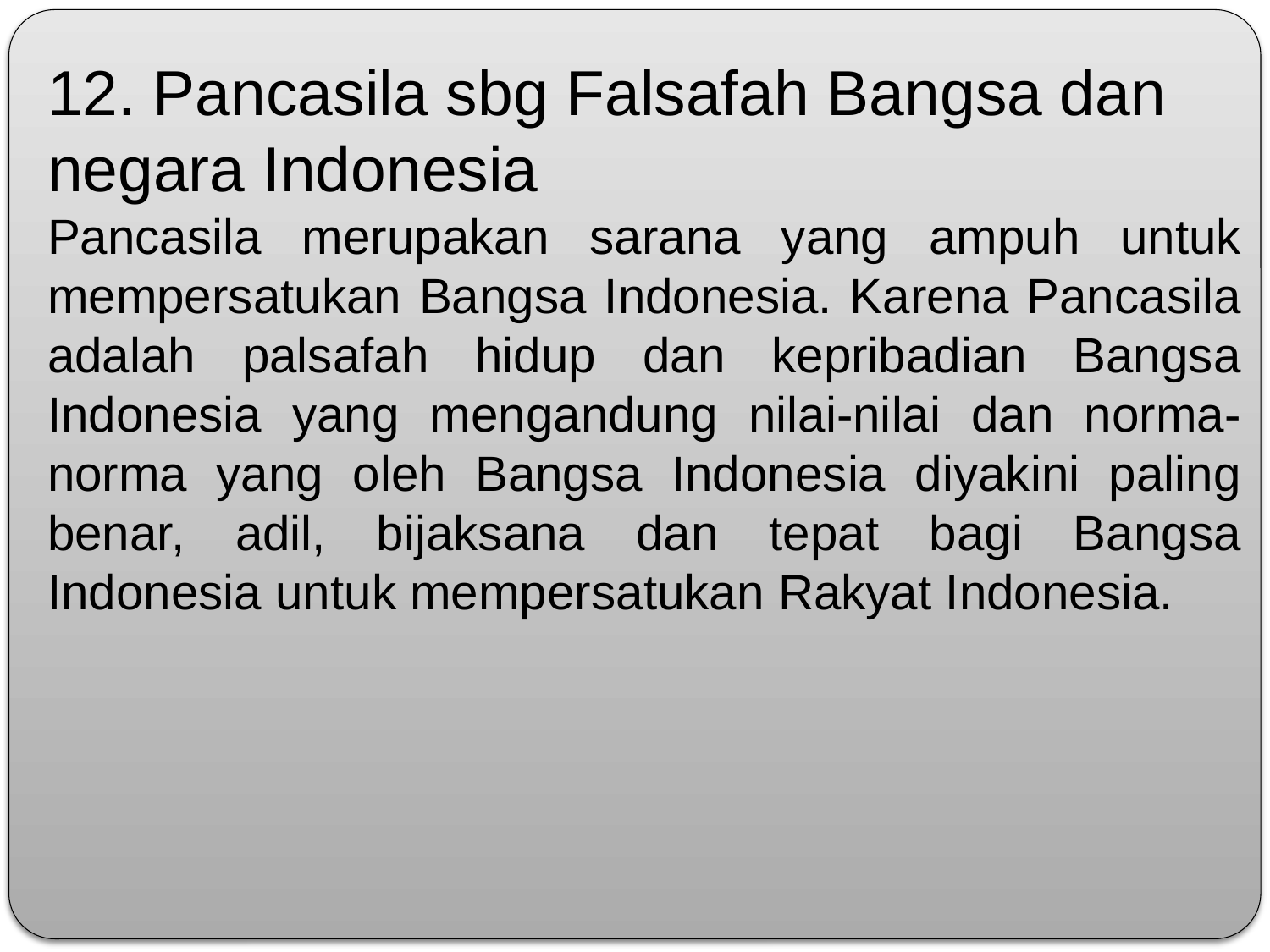

12. Pancasila sbg Falsafah Bangsa dan negara Indonesia
Pancasila merupakan sarana yang ampuh untuk mempersatukan Bangsa Indonesia. Karena Pancasila adalah palsafah hidup dan kepribadian Bangsa Indonesia yang mengandung nilai-nilai dan norma-norma yang oleh Bangsa Indonesia diyakini paling benar, adil, bijaksana dan tepat bagi Bangsa Indonesia untuk mempersatukan Rakyat Indonesia.